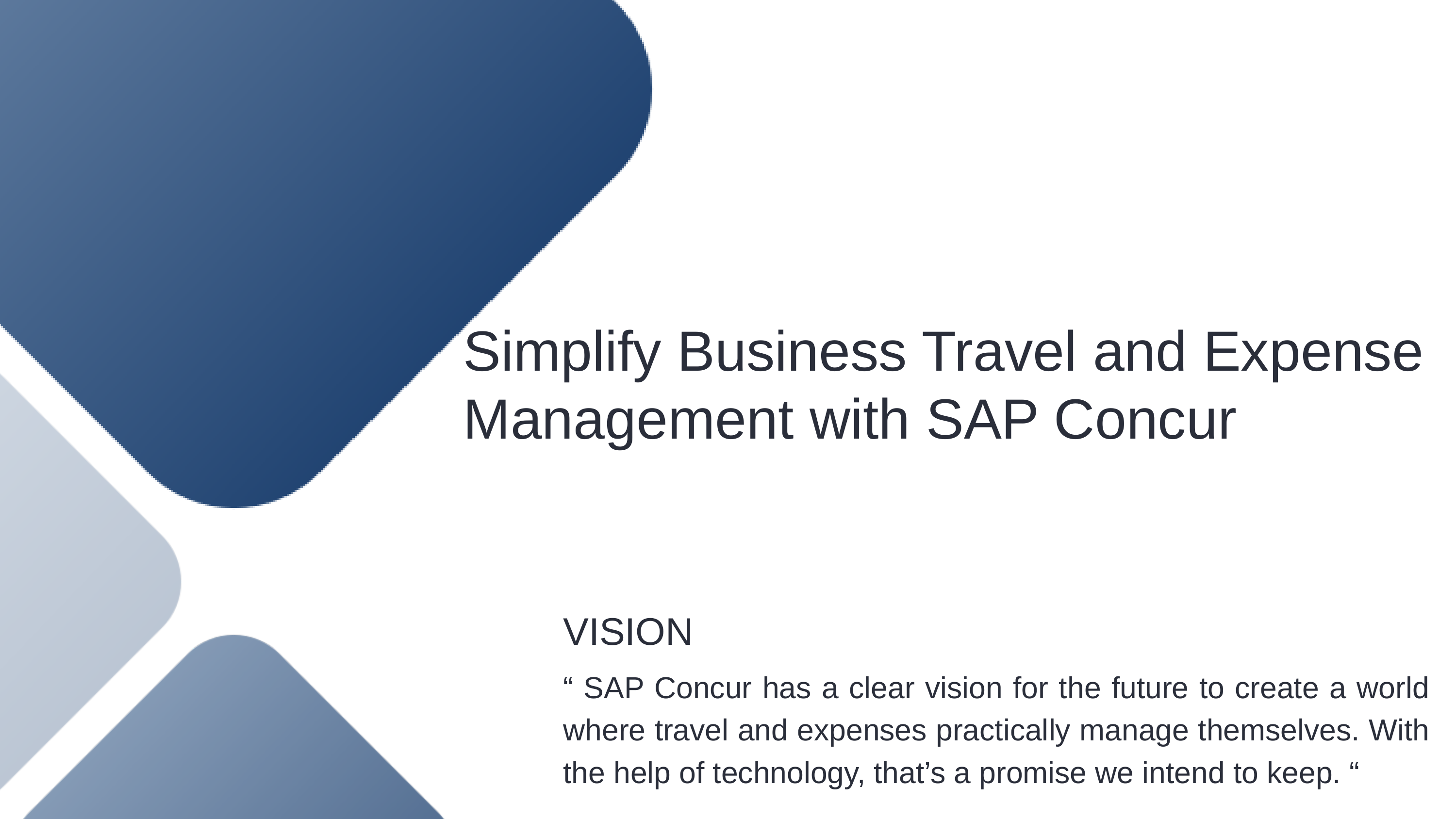

Simplify Business Travel and Expense Management with SAP Concur

VISION
“ SAP Concur has a clear vision for the future to create a world where travel and expenses practically manage themselves. With the help of technology, that’s a promise we intend to keep. “